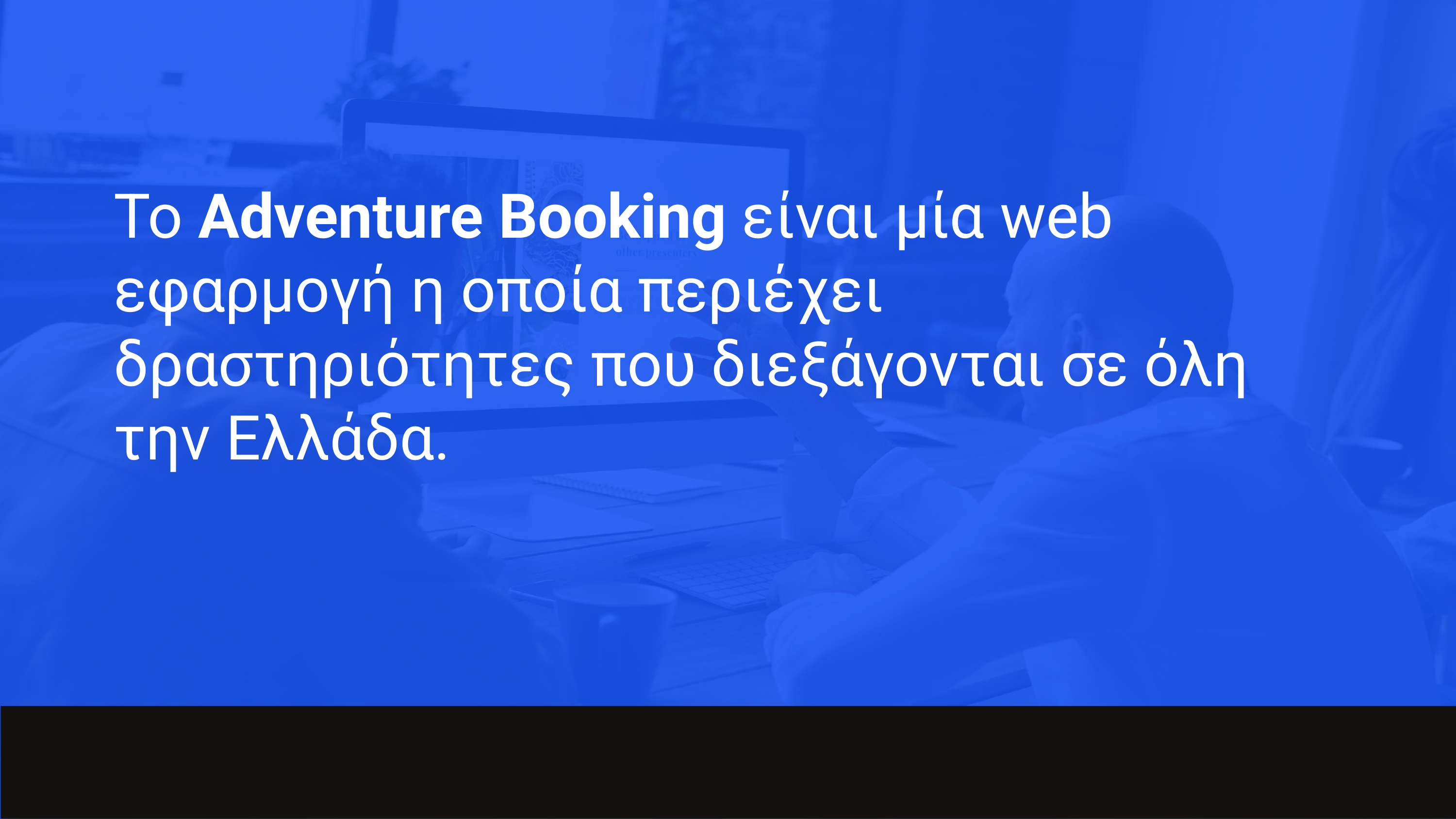

Το Adventure Booking είναι μία web εφαρμογή η οποία περιέχει δραστηριότητες που διεξάγονται σε όλη την Ελλάδα.